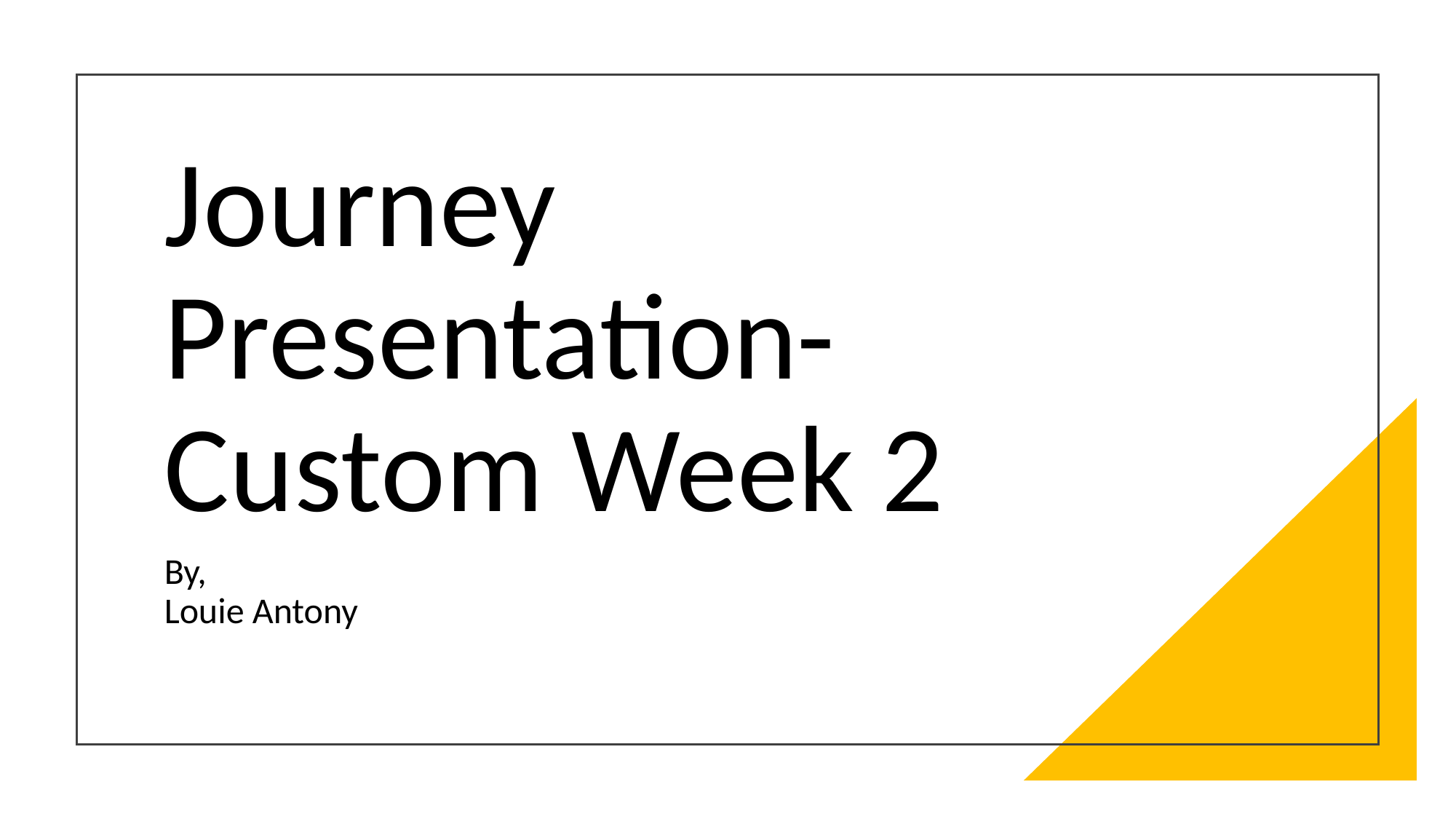

# Journey Presentation- Custom Week 2

By,
Louie Antony